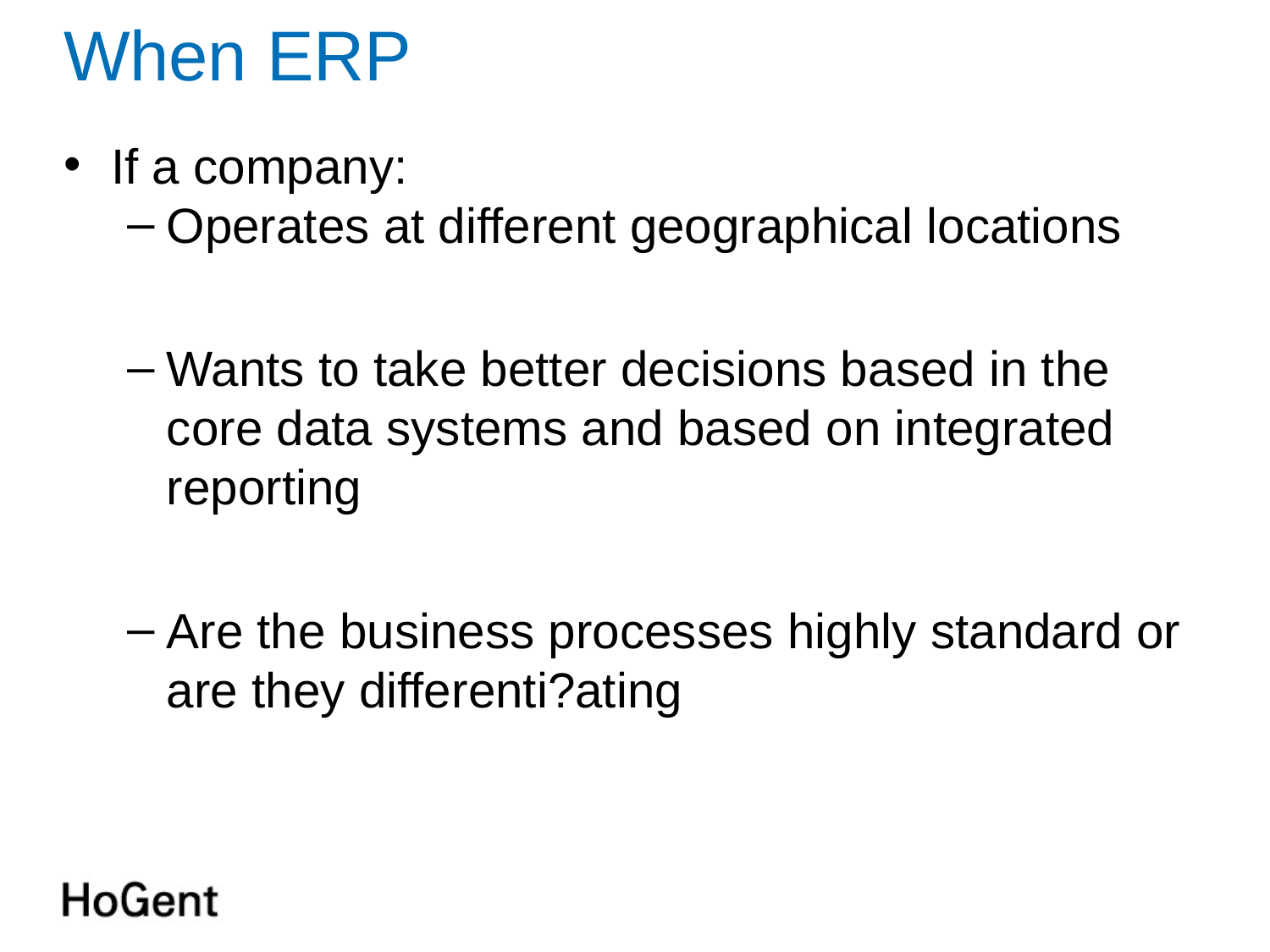

# When ERP
If a company:
Operates at different geographical locations

Wants to take better decisions based in the core data systems and based on integrated reporting

Are the business processes highly standard or are they differenti?ating